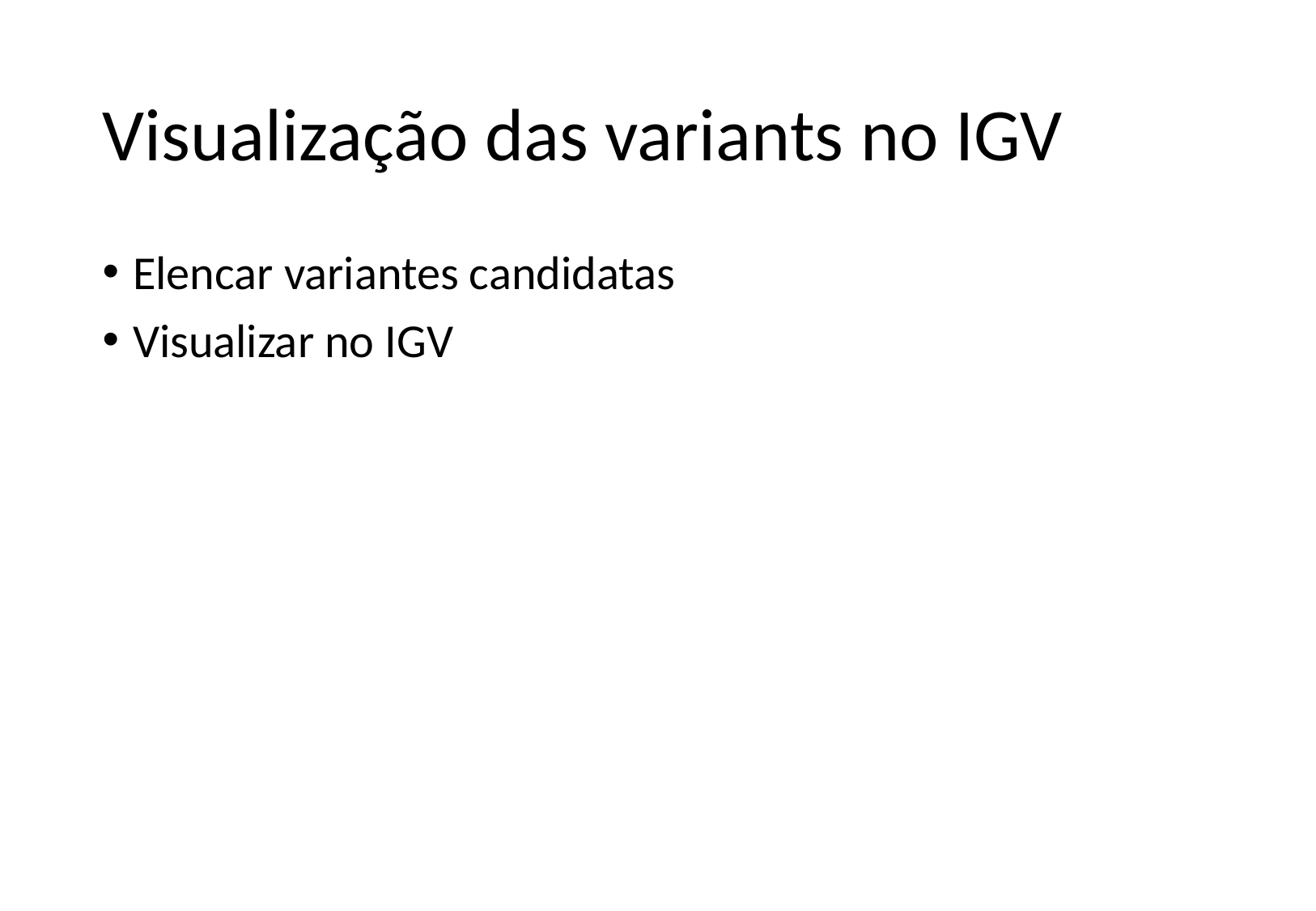

# Visualização das variants no IGV
Elencar variantes candidatas
Visualizar no IGV